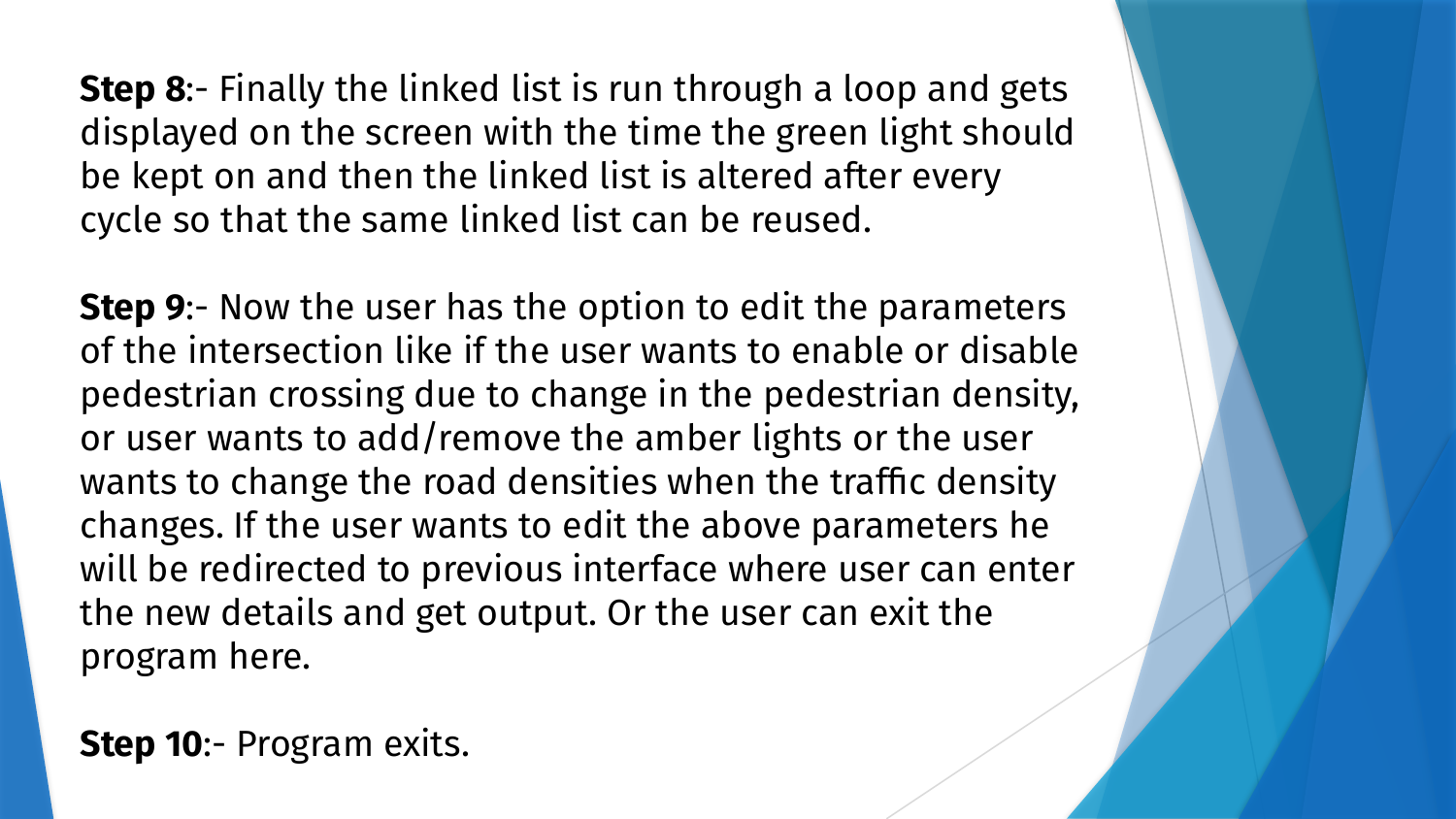

Step 8:- Finally the linked list is run through a loop and gets displayed on the screen with the time the green light should be kept on and then the linked list is altered after every cycle so that the same linked list can be reused.

Step 9:- Now the user has the option to edit the parameters of the intersection like if the user wants to enable or disable pedestrian crossing due to change in the pedestrian density, or user wants to add/remove the amber lights or the user wants to change the road densities when the traffic density changes. If the user wants to edit the above parameters he will be redirected to previous interface where user can enter the new details and get output. Or the user can exit the program here.

Step 10:- Program exits.